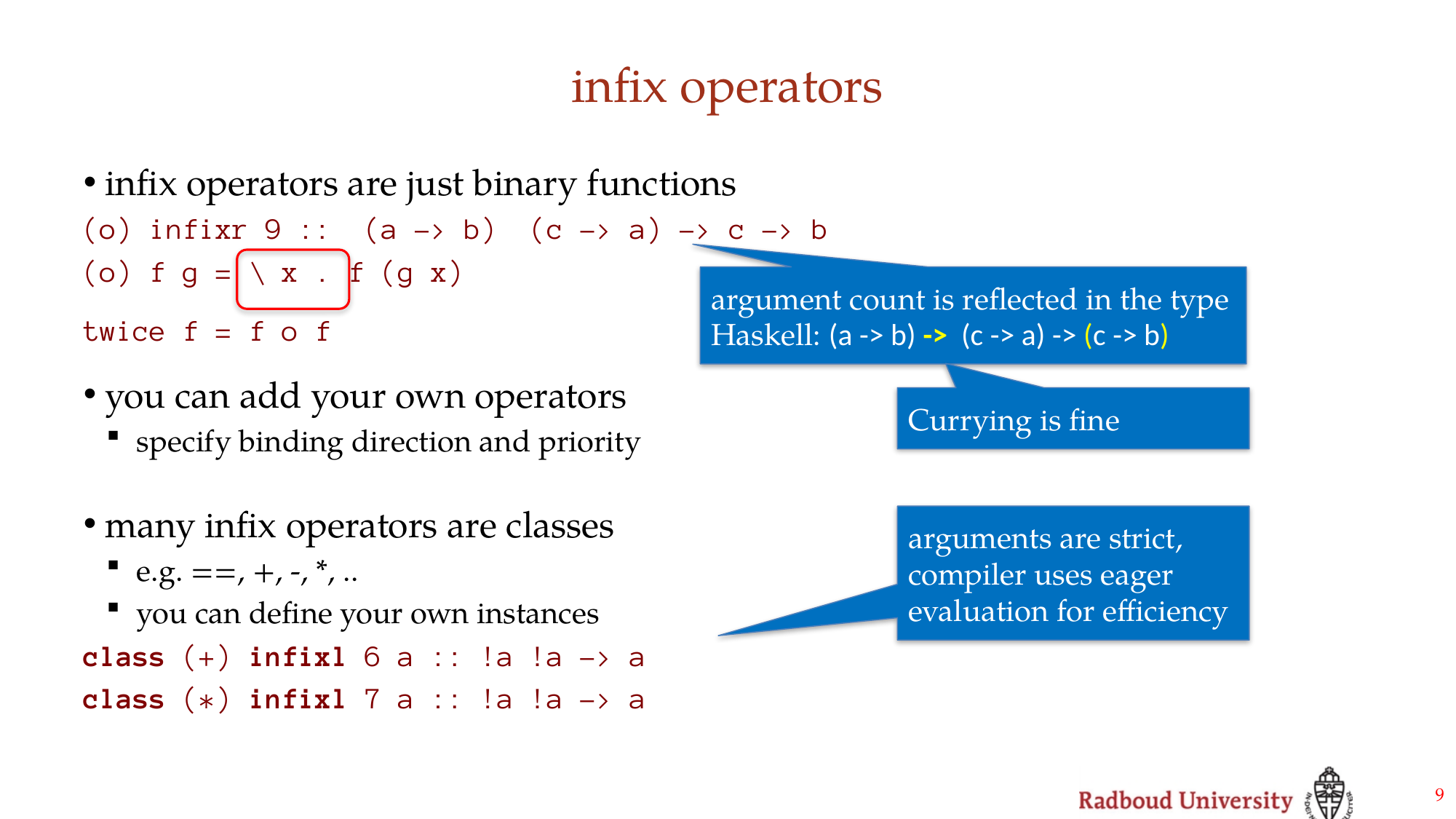

# infix operators
infix operators are just binary functions
(o) infixr 9 ::  (a -> b)  (c -> a) -> c -> b
(o) f g = \ x . f (g x)

twice f = f o f

you can add your own operators
specify binding direction and priority

many infix operators are classes
e.g. ==, +, -, *, ..
you can define your own instances
﻿class (+) infixl 6 a :: !a !a -> a
﻿class (*) infixl 7 a :: !a !a -> a

argument count is reflected in the type
Haskell: (a -> b) ->  (c -> a) -> (c -> b)
Currying is fine
arguments are strict, compiler uses eager evaluation for efficiency
9